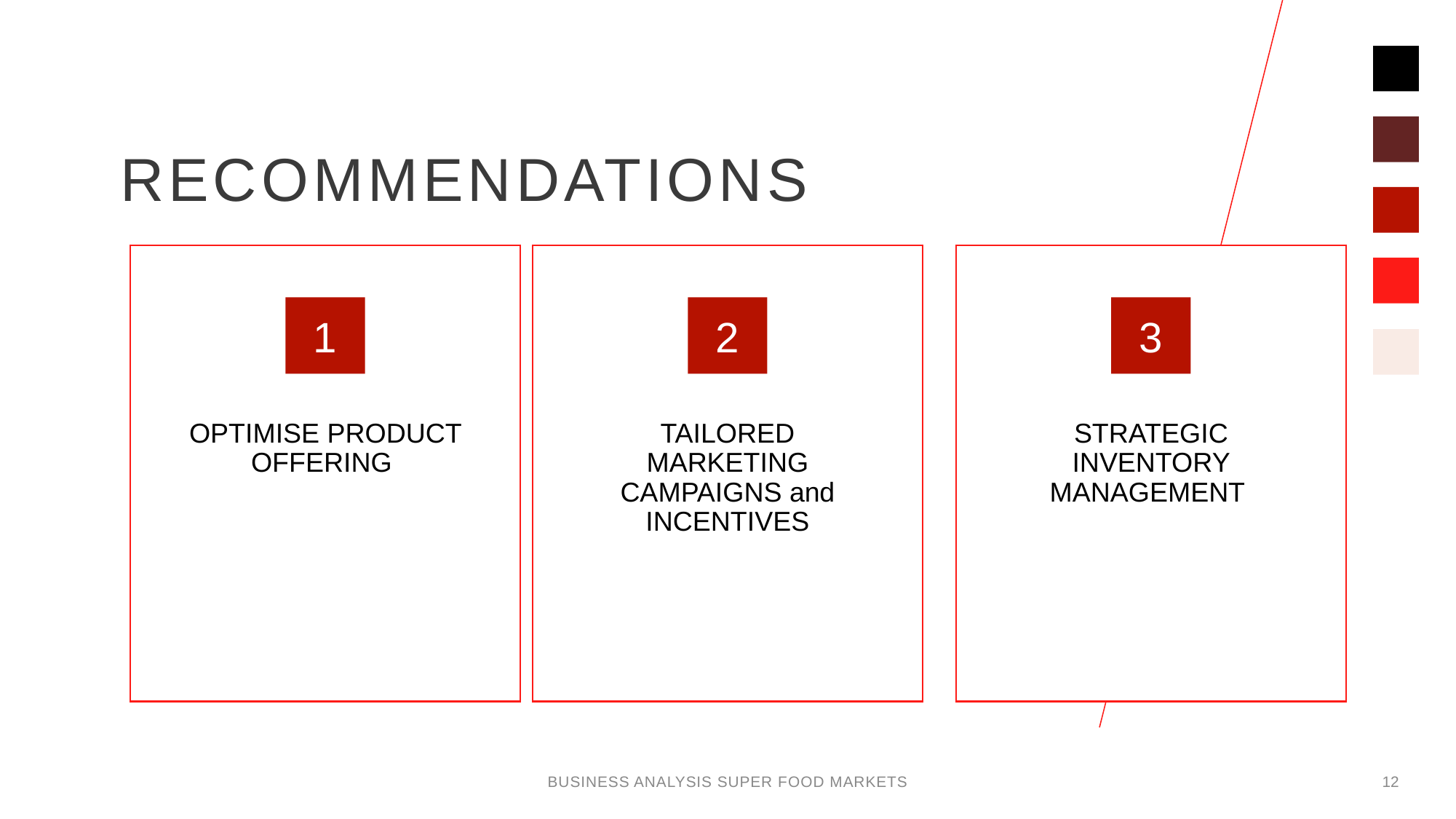

# RECOMMENDATIONS

1
2
3
OPTIMISE PRODUCT OFFERING

TAILORED MARKETING CAMPAIGNS and INCENTIVES

STRATEGIC INVENTORY MANAGEMENT

BUSINESS ANALYSIS SUPER FOOD MARKETS
12